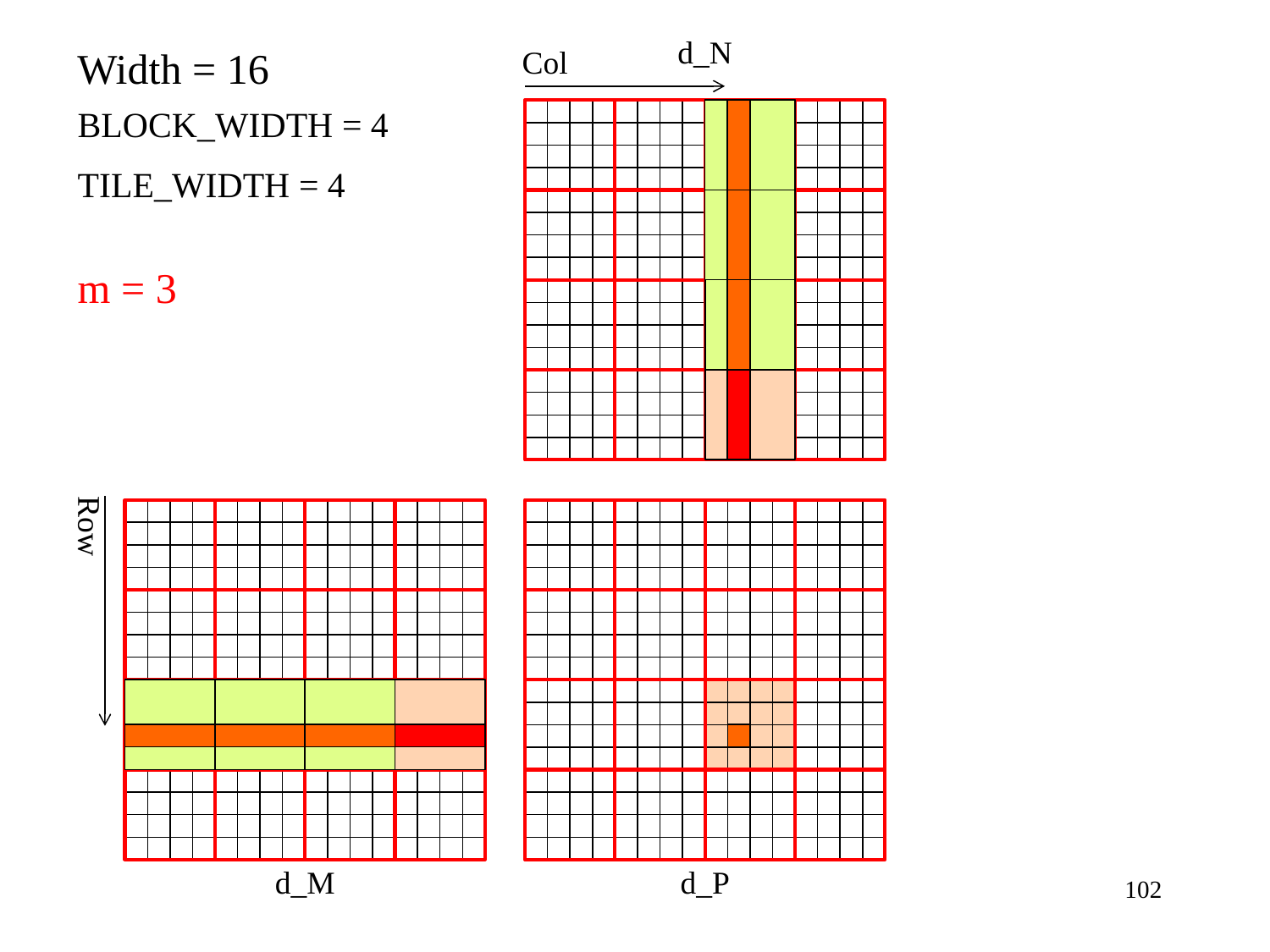

d_N
Width = 16
Col
BLOCK_WIDTH = 4
TILE_WIDTH = 4

m = 0
m = 1
m = 2
m = 3

Row

d_M
d_P
102